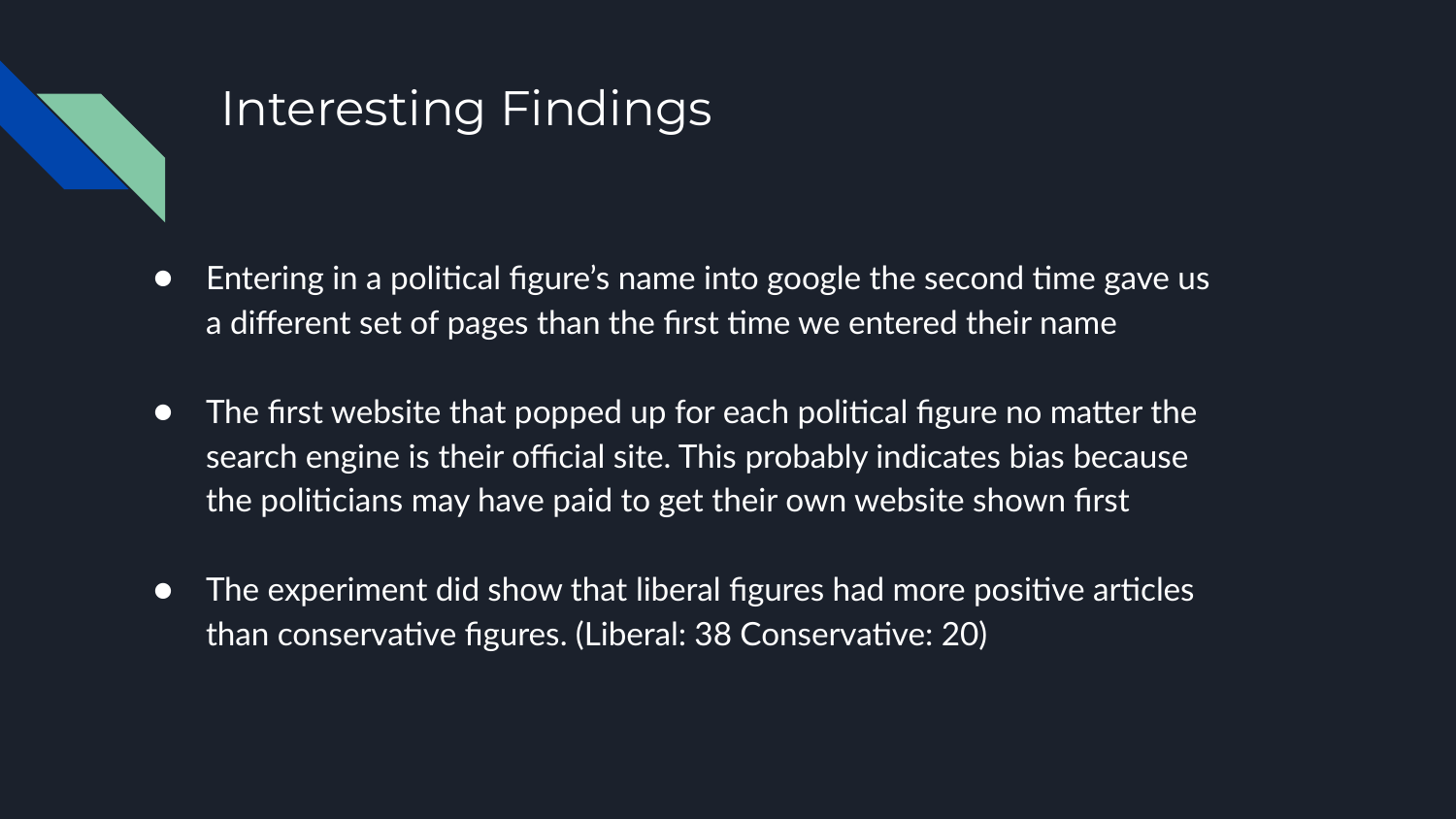

# Interesting Findings
Entering in a political figure’s name into google the second time gave us a different set of pages than the first time we entered their name

The first website that popped up for each political figure no matter the search engine is their official site. This probably indicates bias because the politicians may have paid to get their own website shown first

The experiment did show that liberal figures had more positive articles than conservative figures. (Liberal: 38 Conservative: 20)